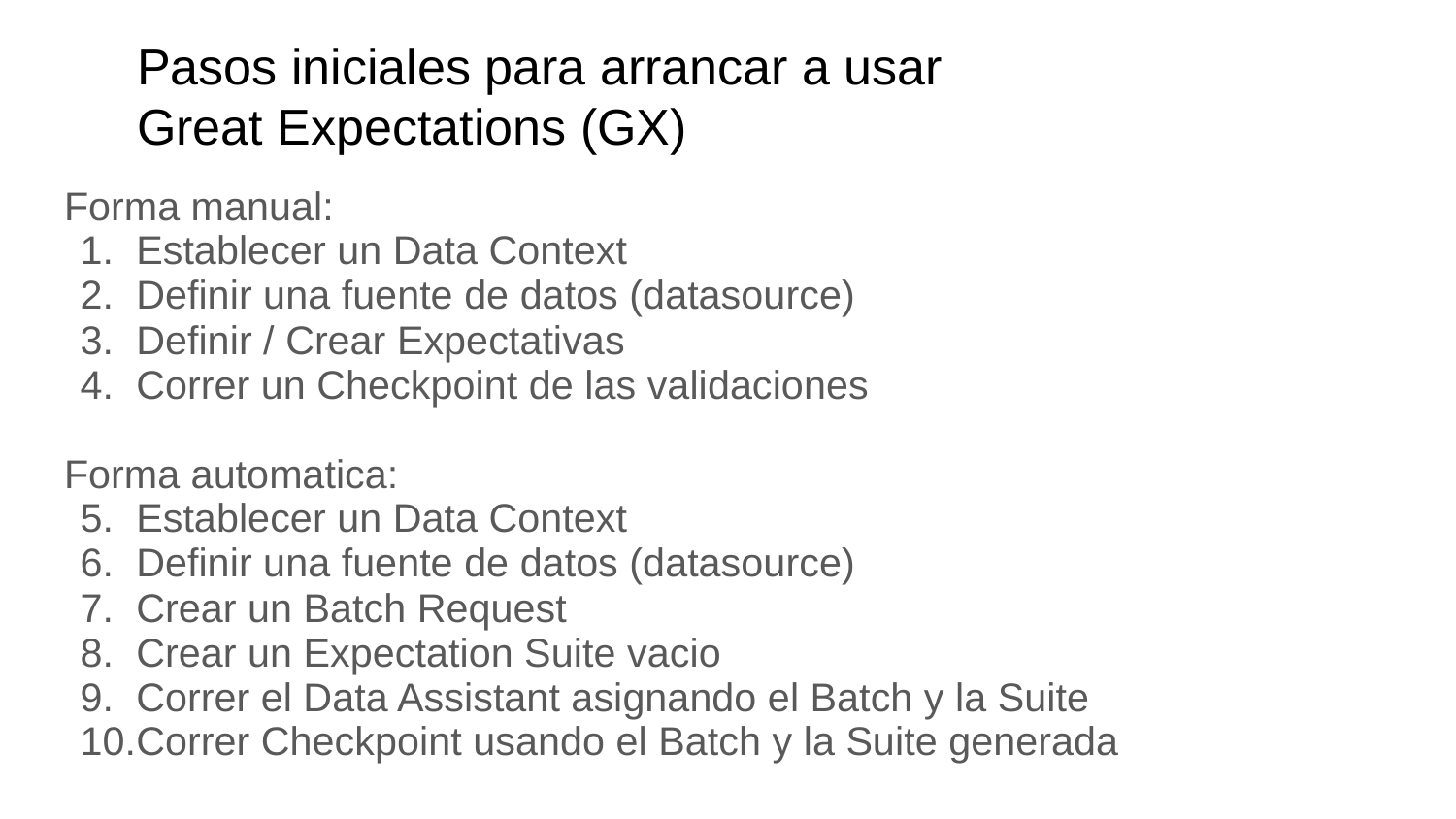

Pasos iniciales para arrancar a usar Great Expectations (GX)
Forma manual:
Establecer un Data Context
Definir una fuente de datos (datasource)
Definir / Crear Expectativas
Correr un Checkpoint de las validaciones

Forma automatica:
Establecer un Data Context
Definir una fuente de datos (datasource)
Crear un Batch Request
Crear un Expectation Suite vacio
Correr el Data Assistant asignando el Batch y la Suite
Correr Checkpoint usando el Batch y la Suite generada